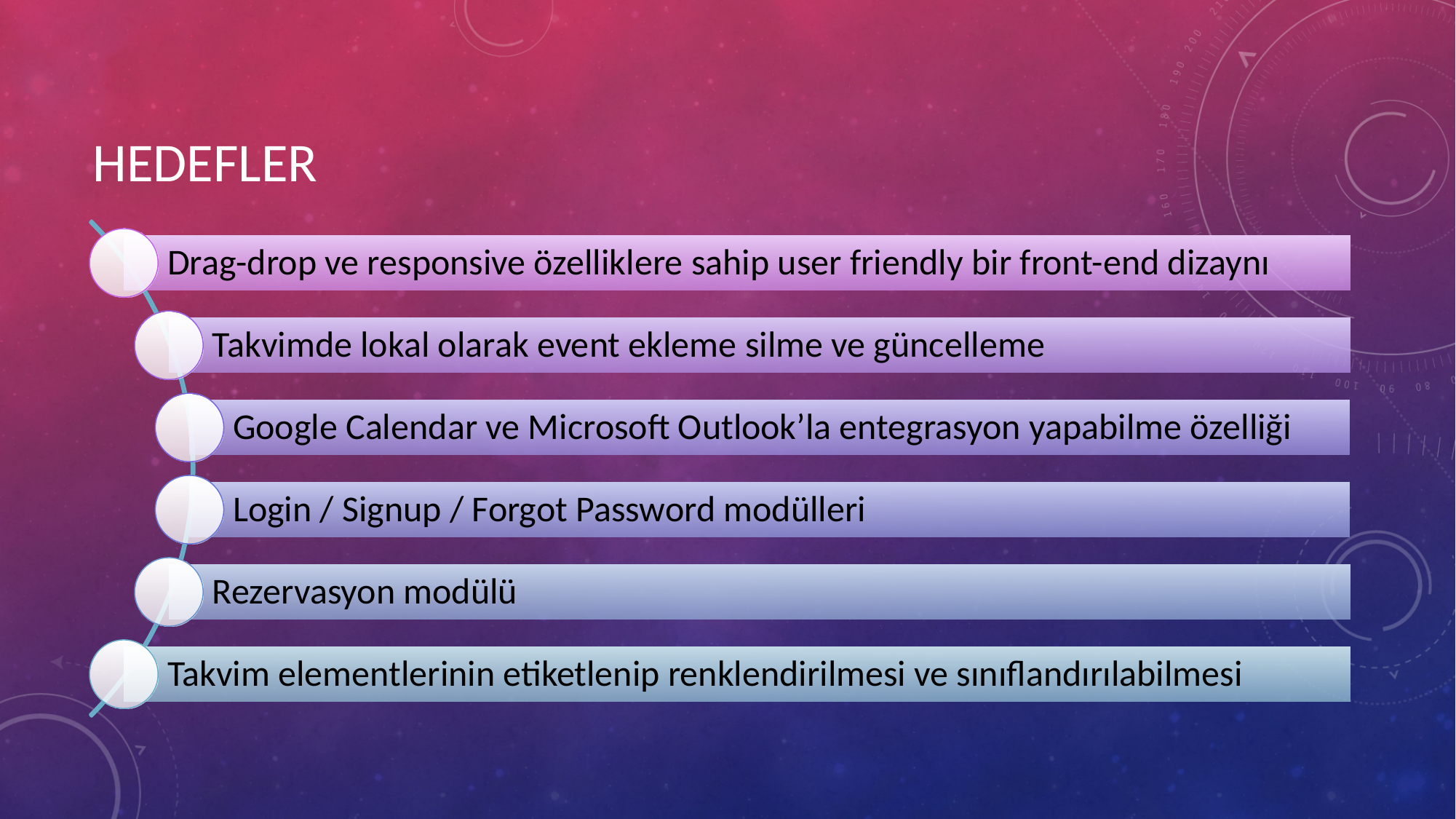

# Hedefler
Drag-drop ve responsive özelliklere sahip user friendly bir front-end dizaynı
Takvimde lokal olarak event ekleme silme ve güncelleme
Google Calendar ve Microsoft Outlook’la entegrasyon yapabilme özelliği
Login / Signup / Forgot Password modülleri
Rezervasyon modülü
Takvim elementlerinin etiketlenip renklendirilmesi ve sınıflandırılabilmesi